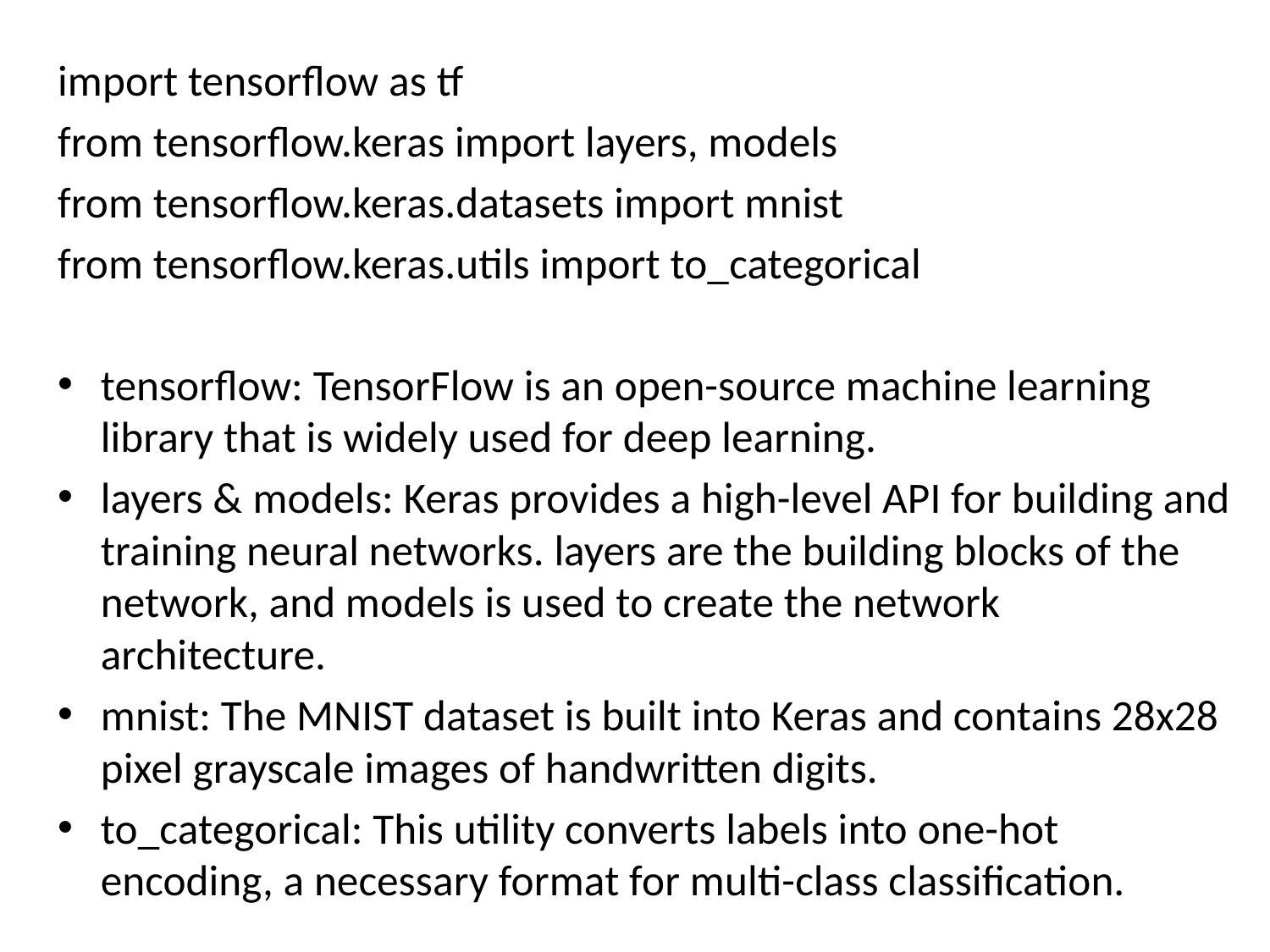

import tensorflow as tf
from tensorflow.keras import layers, models
from tensorflow.keras.datasets import mnist
from tensorflow.keras.utils import to_categorical

tensorflow: TensorFlow is an open-source machine learning library that is widely used for deep learning.
layers & models: Keras provides a high-level API for building and training neural networks. layers are the building blocks of the network, and models is used to create the network architecture.
mnist: The MNIST dataset is built into Keras and contains 28x28 pixel grayscale images of handwritten digits.
to_categorical: This utility converts labels into one-hot encoding, a necessary format for multi-class classification.